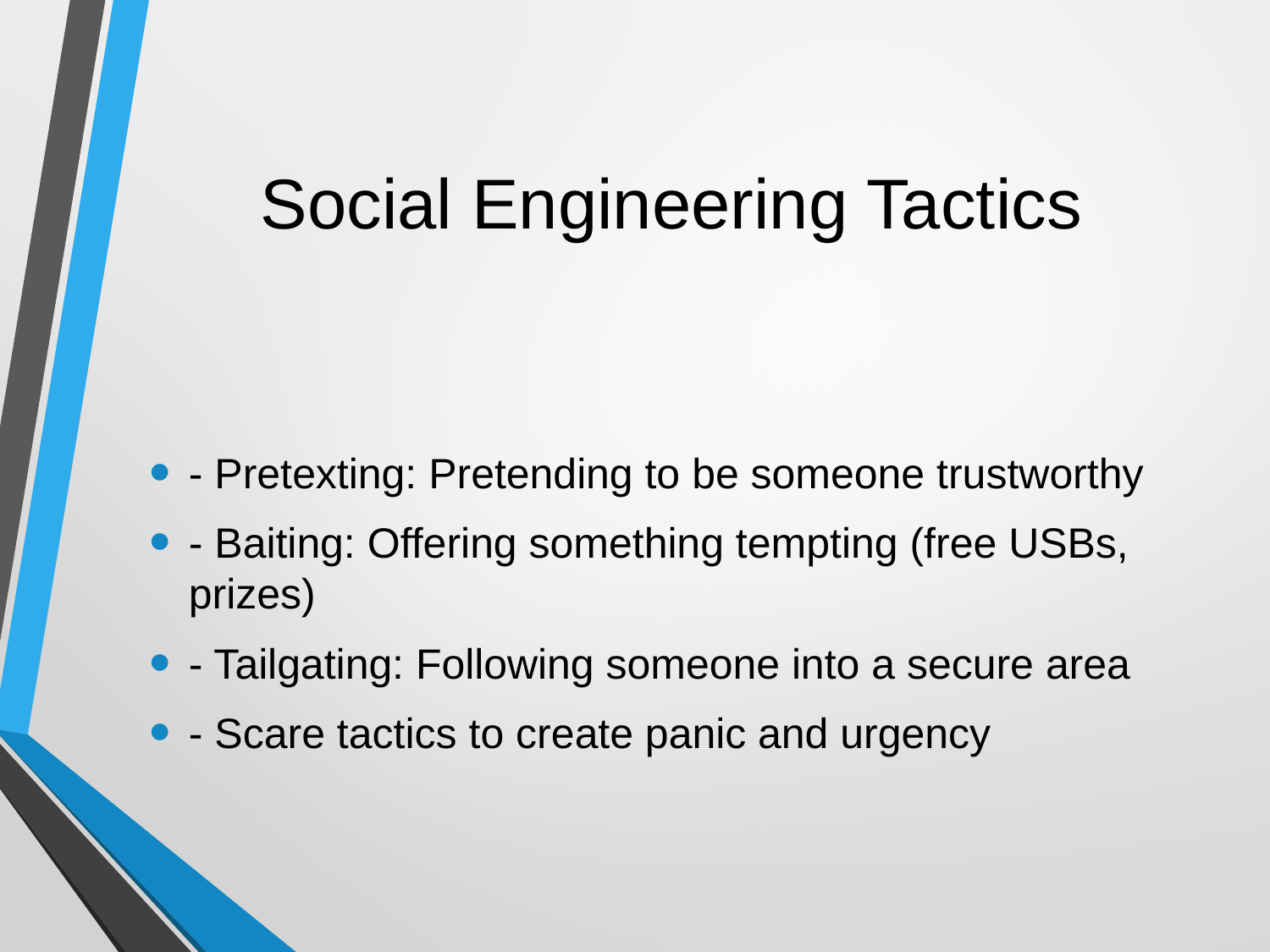

# Social Engineering Tactics
- Pretexting: Pretending to be someone trustworthy
- Baiting: Offering something tempting (free USBs, prizes)
- Tailgating: Following someone into a secure area
- Scare tactics to create panic and urgency